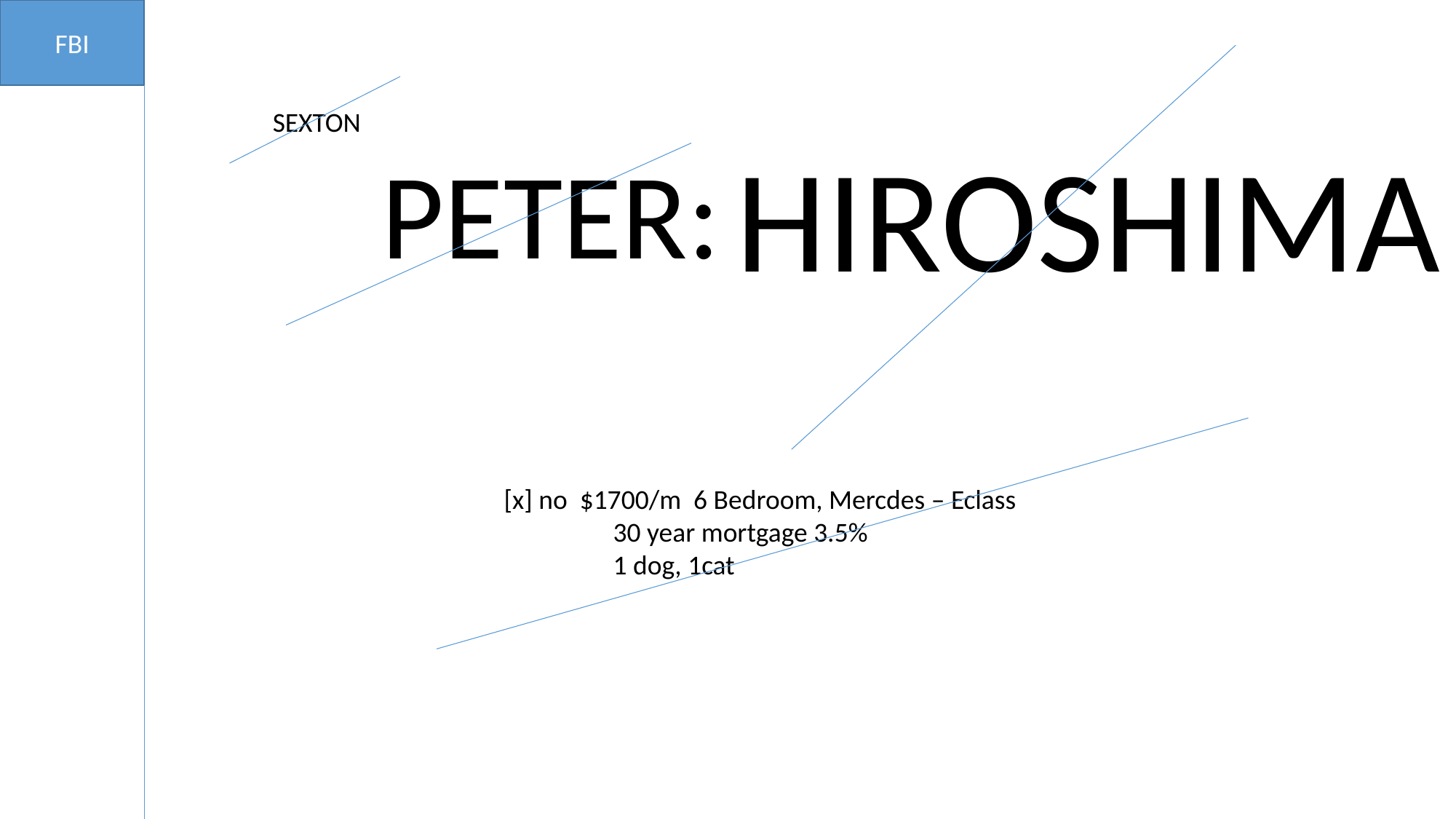

FBI
SEXTON
	PETER:
HIROSHIMA

[x] no  $1700/m  6 Bedroom, Mercdes – Eclass
	30 year mortgage 3.5%
	1 dog, 1cat